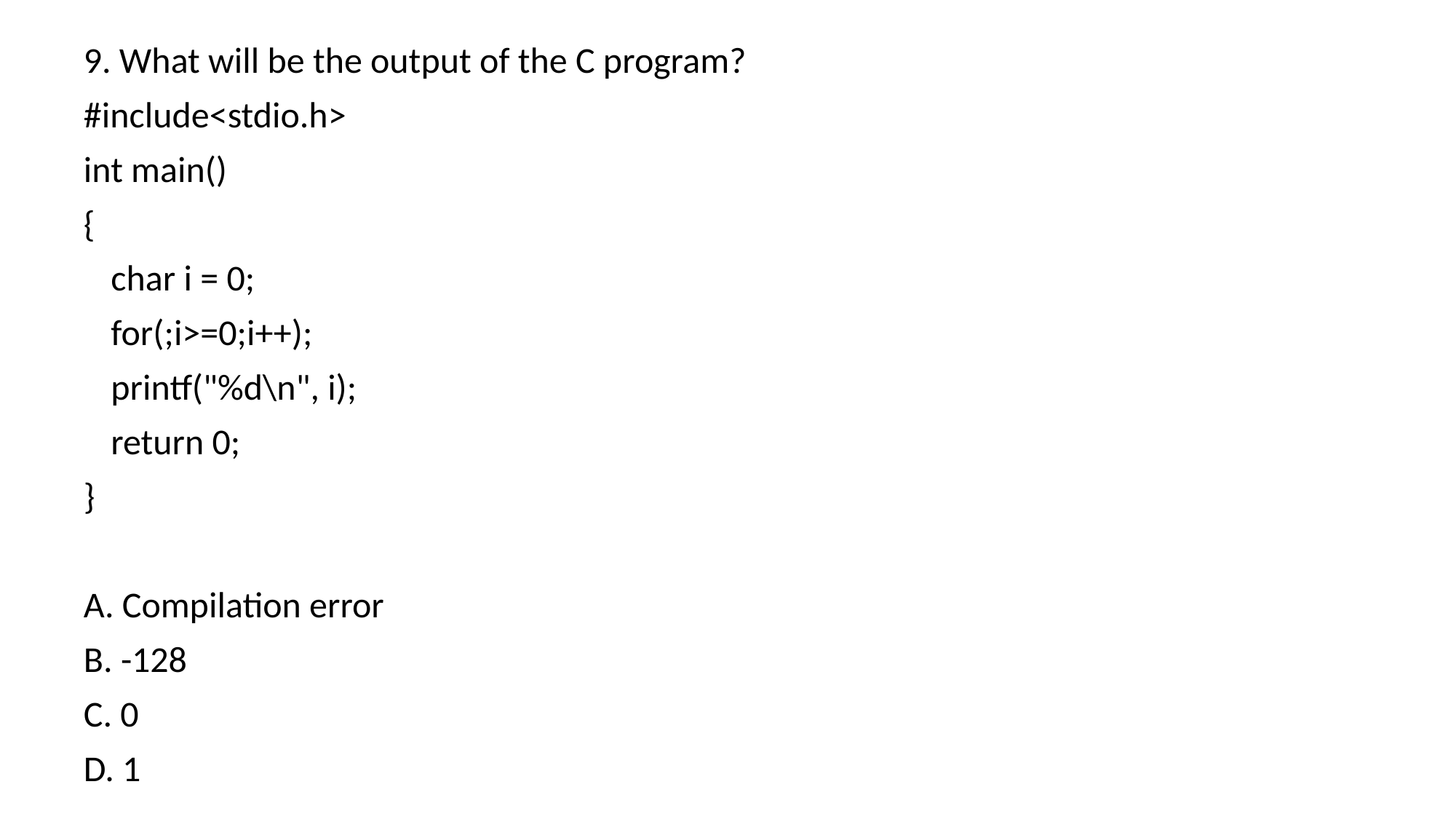

9. What will be the output of the C program?
#include<stdio.h>
int main()
{
	char i = 0;
	for(;i>=0;i++);
	printf("%d\n", i);
	return 0;
}

A. Compilation error
B. -128
C. 0
D. 1